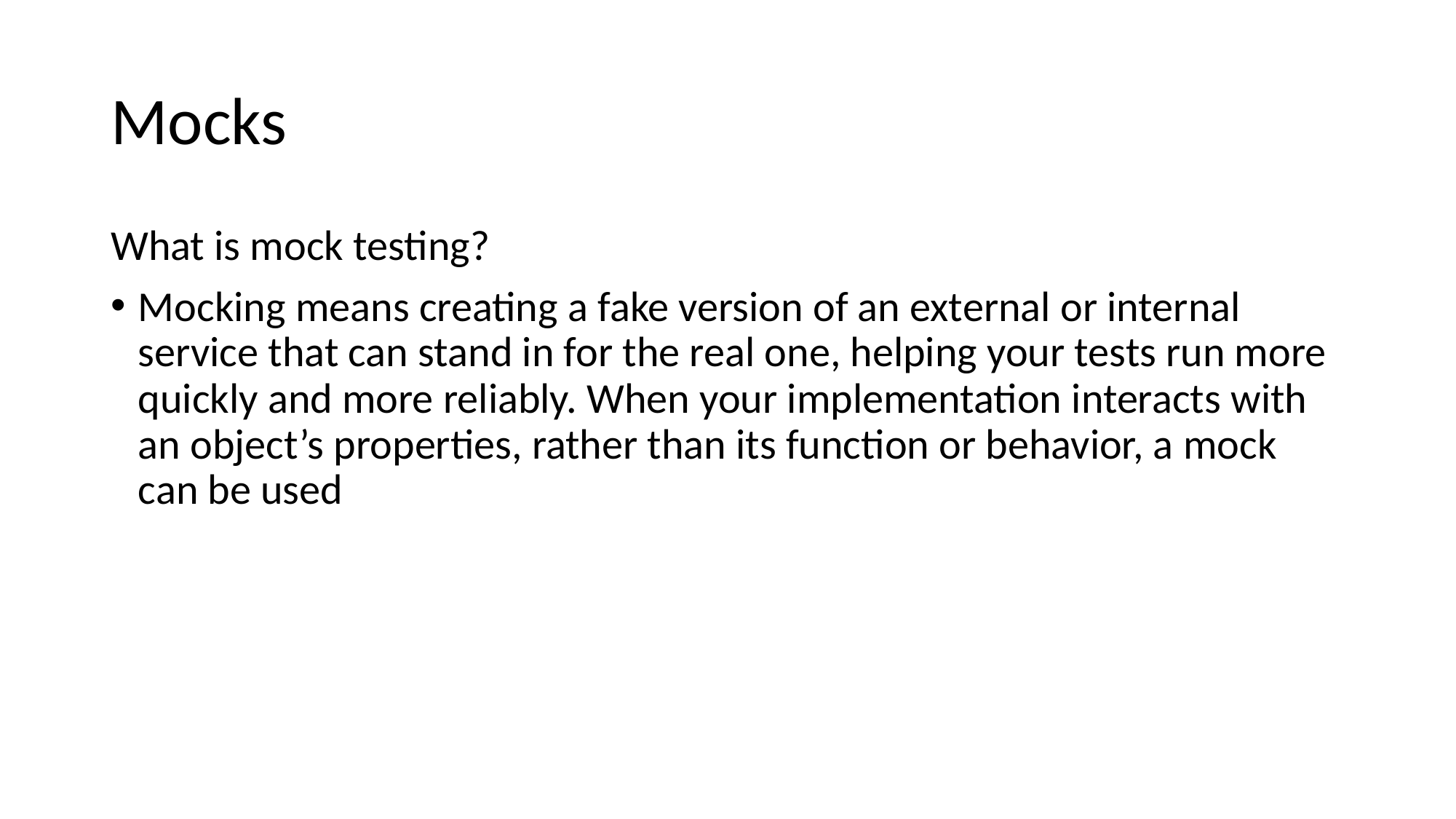

# Mocks
What is mock testing?
Mocking means creating a fake version of an external or internal service that can stand in for the real one, helping your tests run more quickly and more reliably. When your implementation interacts with an object’s properties, rather than its function or behavior, a mock can be used